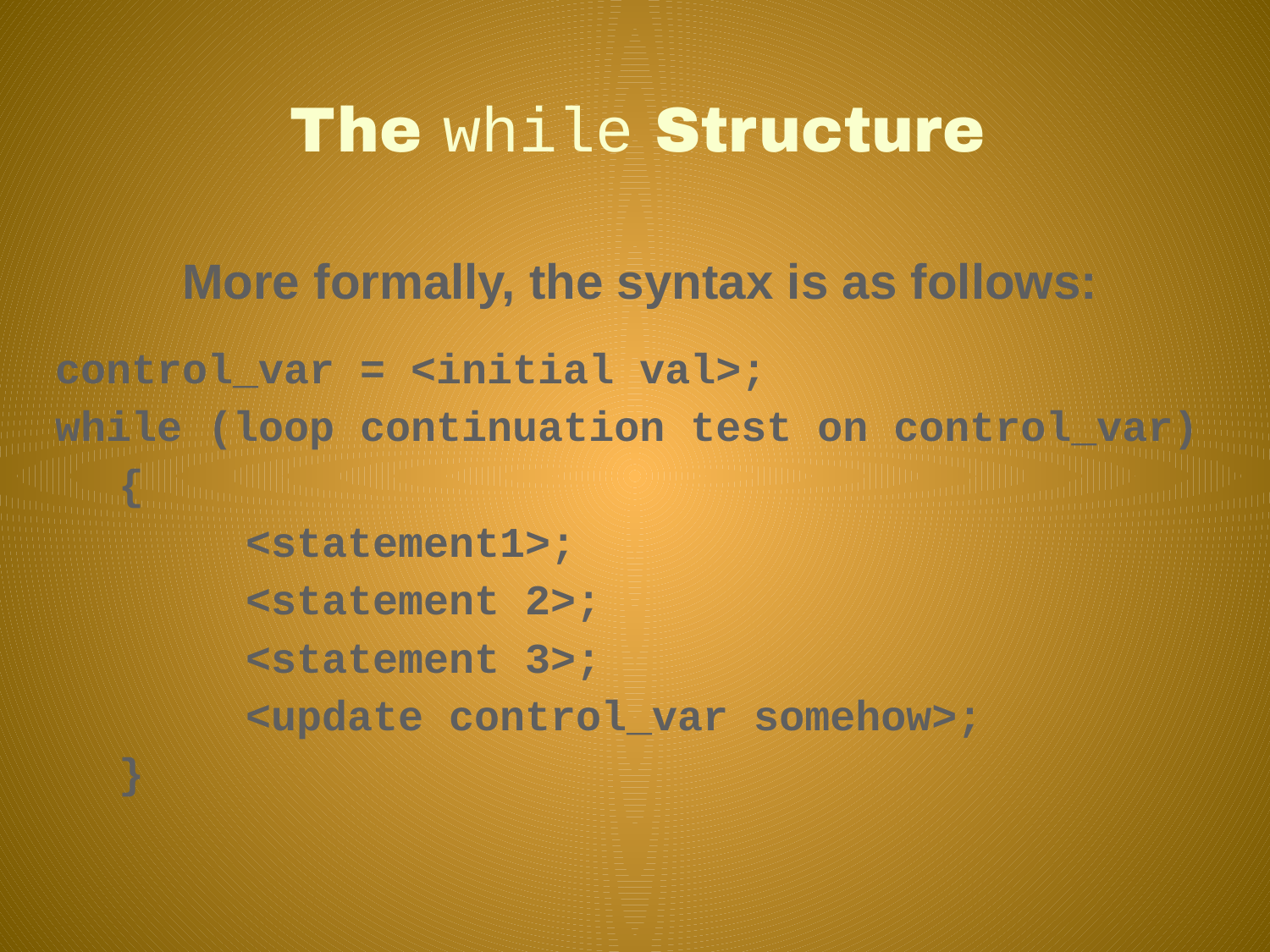

# The while Structure
More formally, the syntax is as follows:
control_var = <initial val>;
while (loop continuation test on control_var)
	{
		<statement1>;
		<statement 2>;
		<statement 3>;
		<update control_var somehow>;
	}